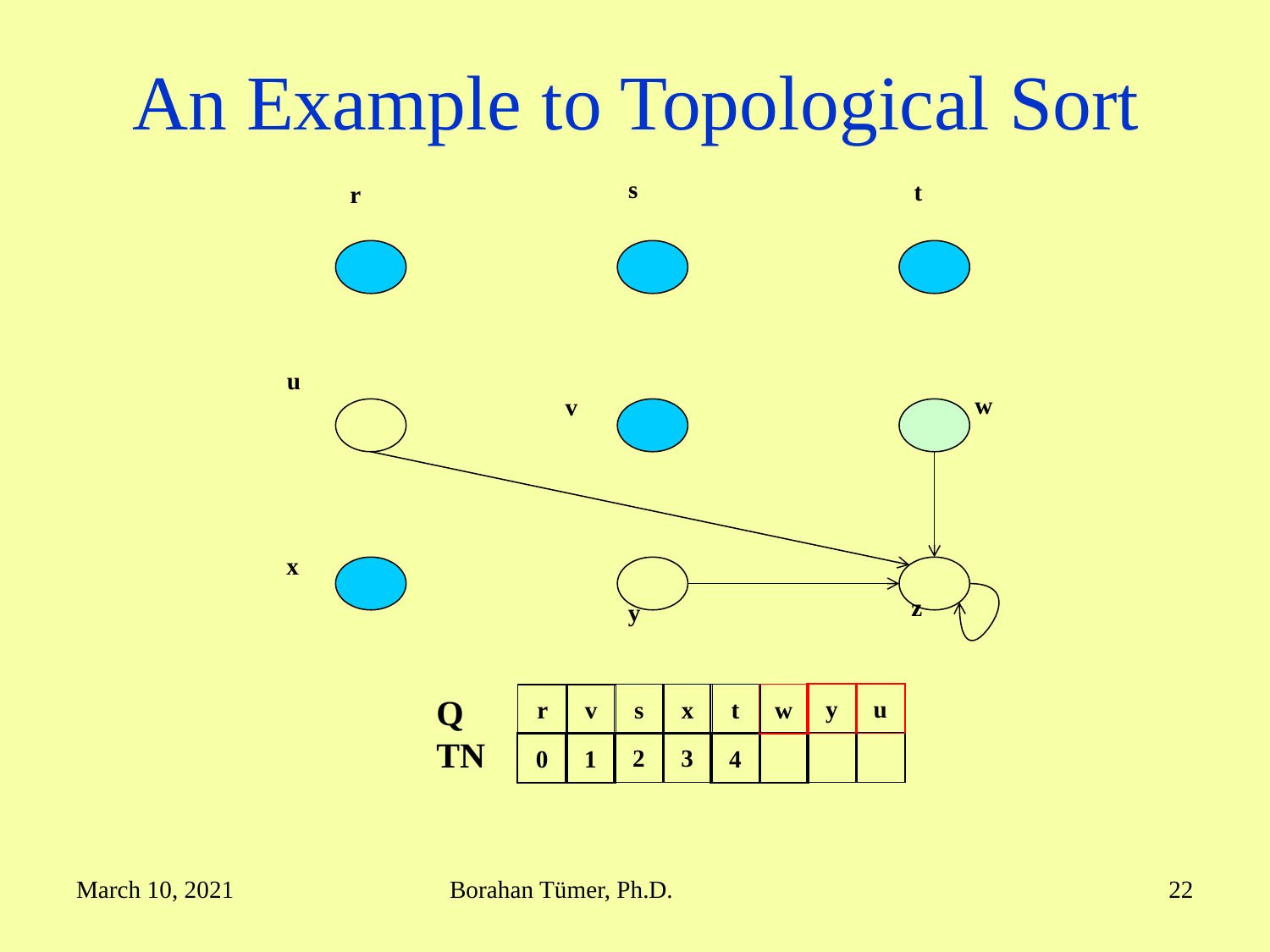

# An Example to Topological Sort
s
t
r

u
w
v

x

z
y
y
u
s
2
x
3
t
w
Q
TN
r
0
v
1

4

March 10, 2021
Borahan Tümer, Ph.D.
22